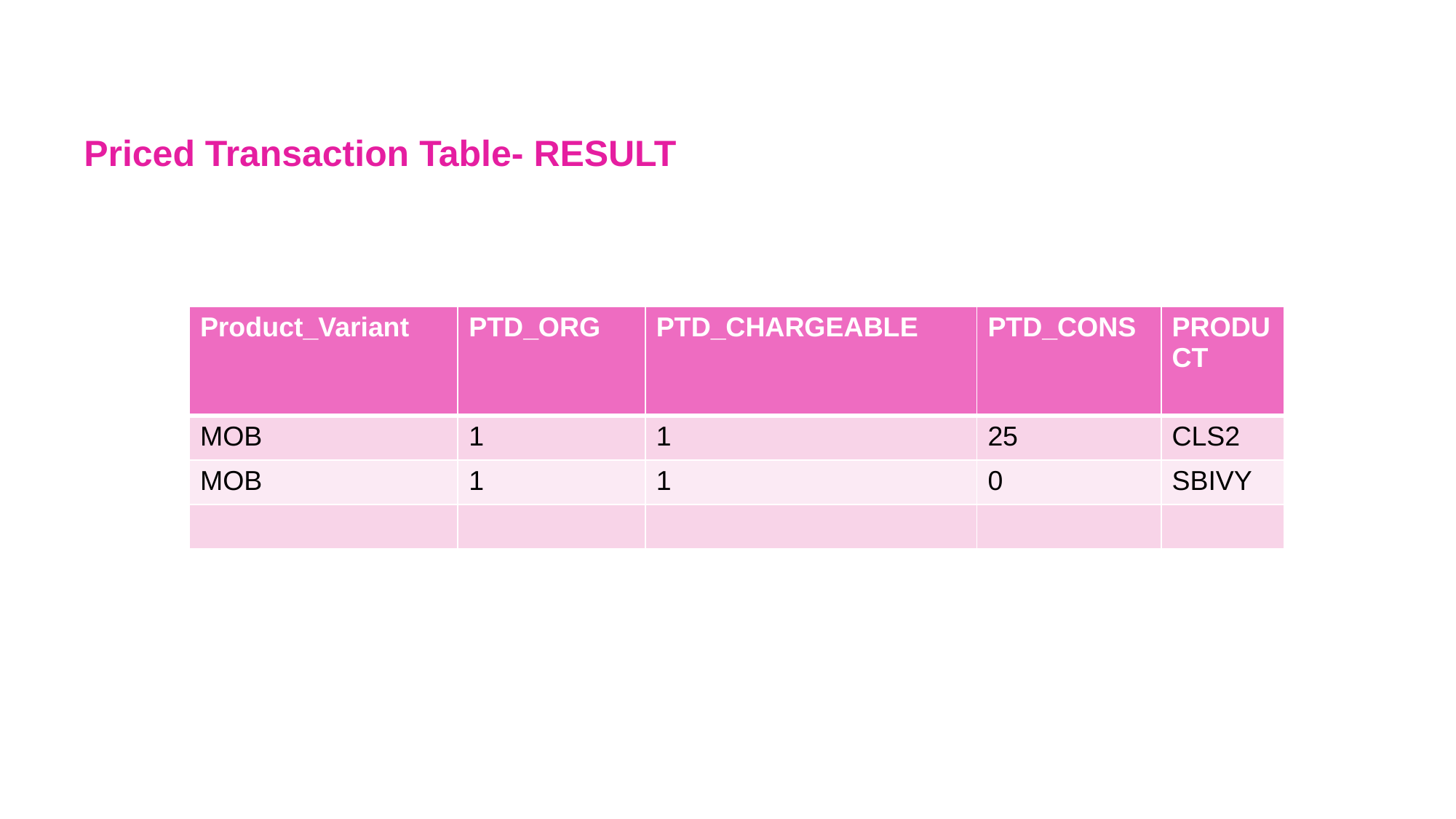

Priced Transaction Table- RESULT
| Product\_Variant | PTD\_ORG | PTD\_CHARGEABLE | PTD\_CONS | PRODUCT |
| --- | --- | --- | --- | --- |
| MOB | 1 | 1 | 25 | CLS2 |
| MOB | 1 | 1 | 0 | SBIVY |
|  |  |  |  |  |